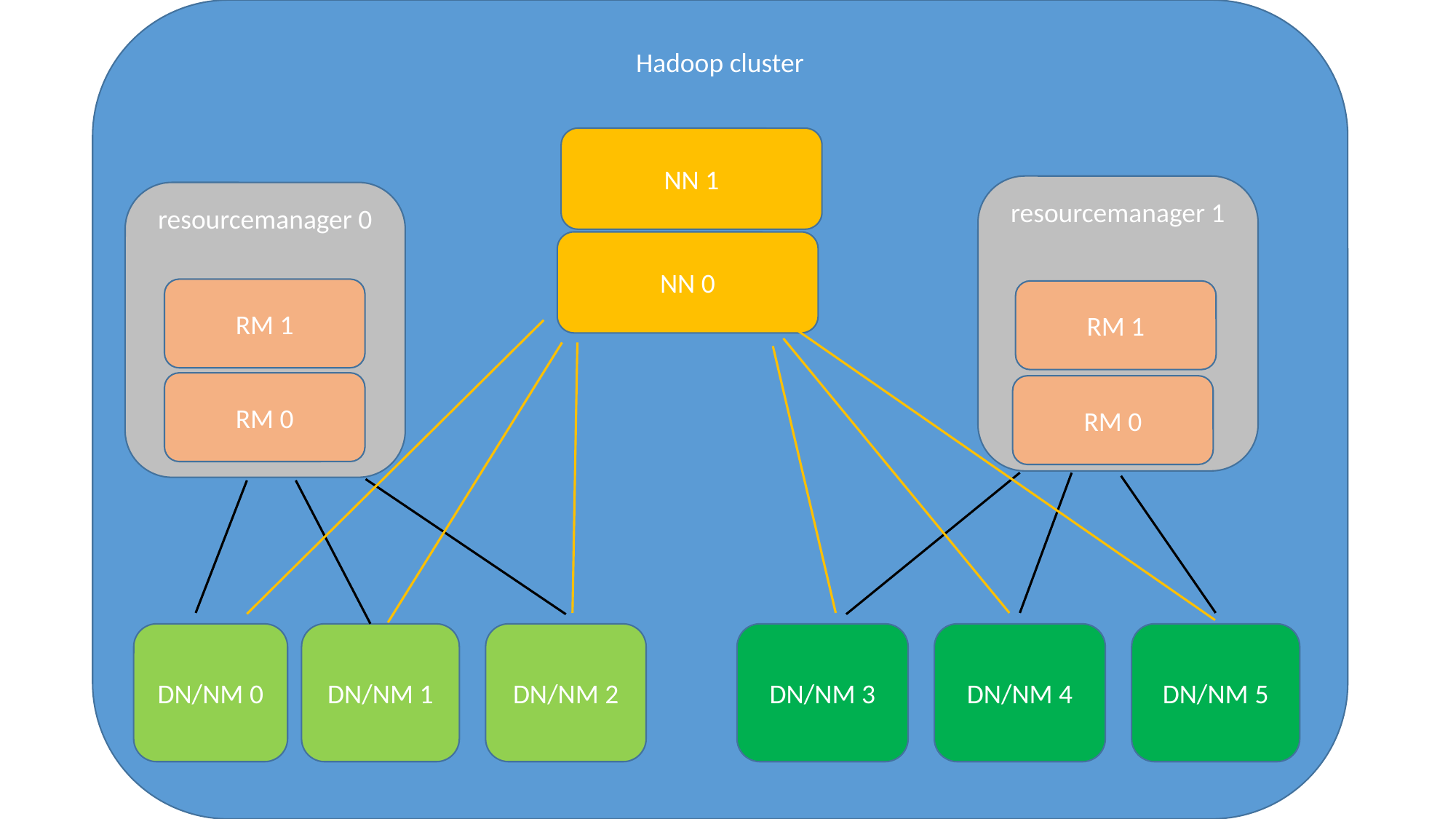

Hadoop cluster
NN 1
resourcemanager 1
resourcemanager 0
NN 0
RM 1
RM 1
RM 0
RM 0
DN/NM 0
DN/NM 1
DN/NM 2
DN/NM 3
DN/NM 4
DN/NM 5